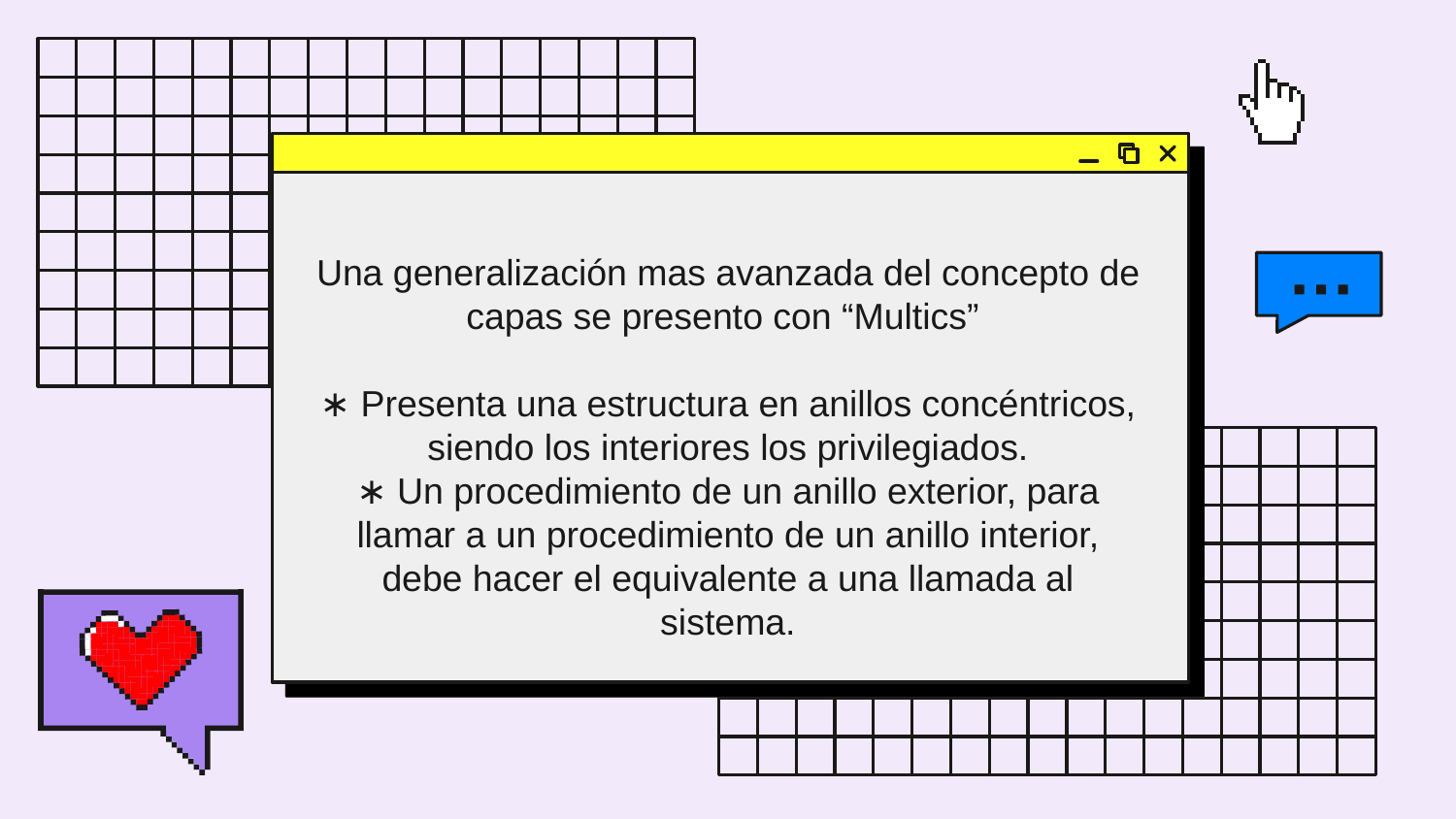

Una generalización mas avanzada del concepto de capas se presento con “Multics”

∗ Presenta una estructura en anillos concéntricos, siendo los interiores los privilegiados.
∗ Un procedimiento de un anillo exterior, para llamar a un procedimiento de un anillo interior, debe hacer el equivalente a una llamada al sistema.